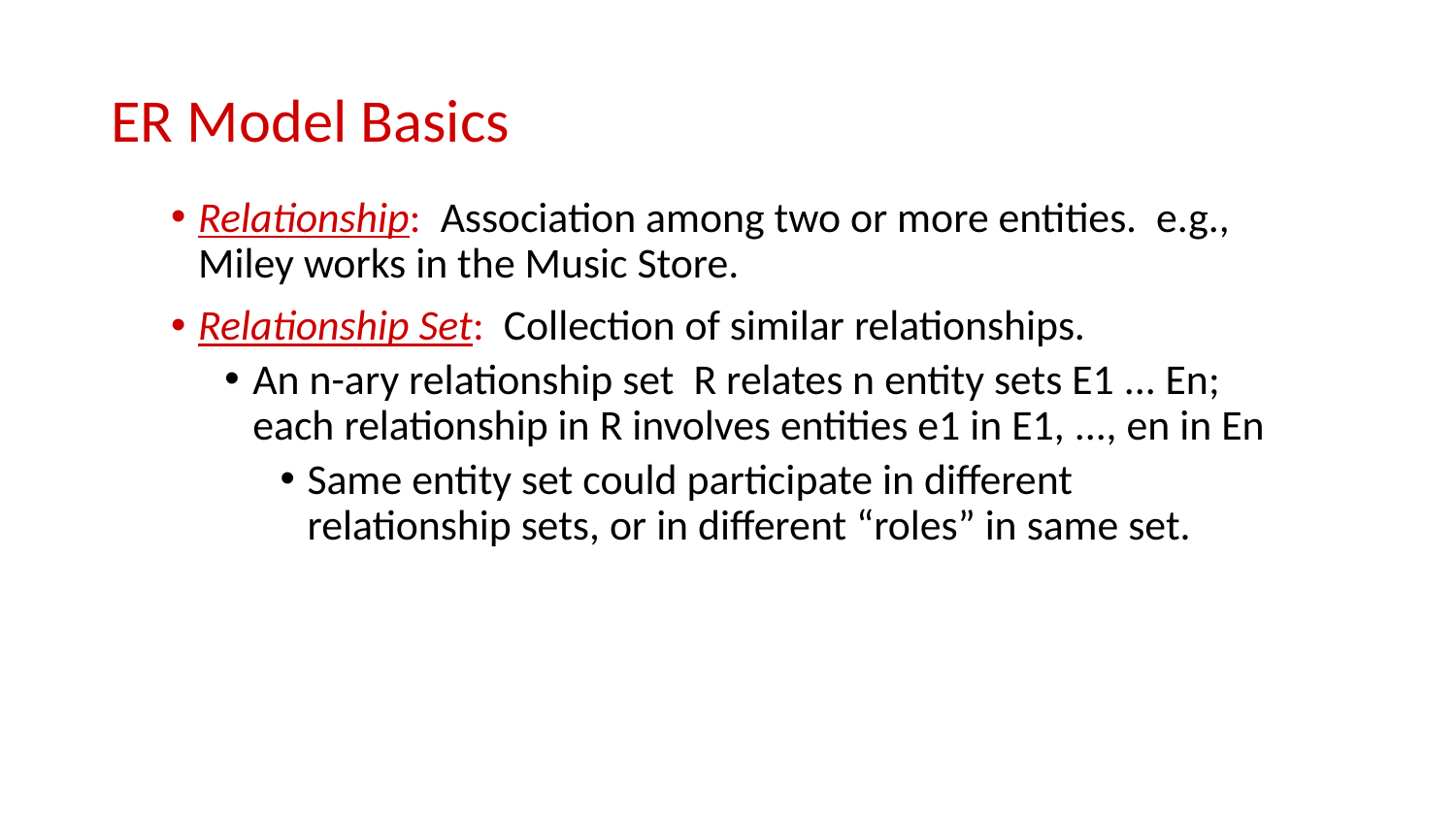

# ER Model Basics
Relationship:  Association among two or more entities.  e.g., Miley works in the Music Store.
Relationship Set:  Collection of similar relationships.
An n-ary relationship set  R relates n entity sets E1 ... En; each relationship in R involves entities e1 in E1, ..., en in En
Same entity set could participate in different relationship sets, or in different “roles” in same set.